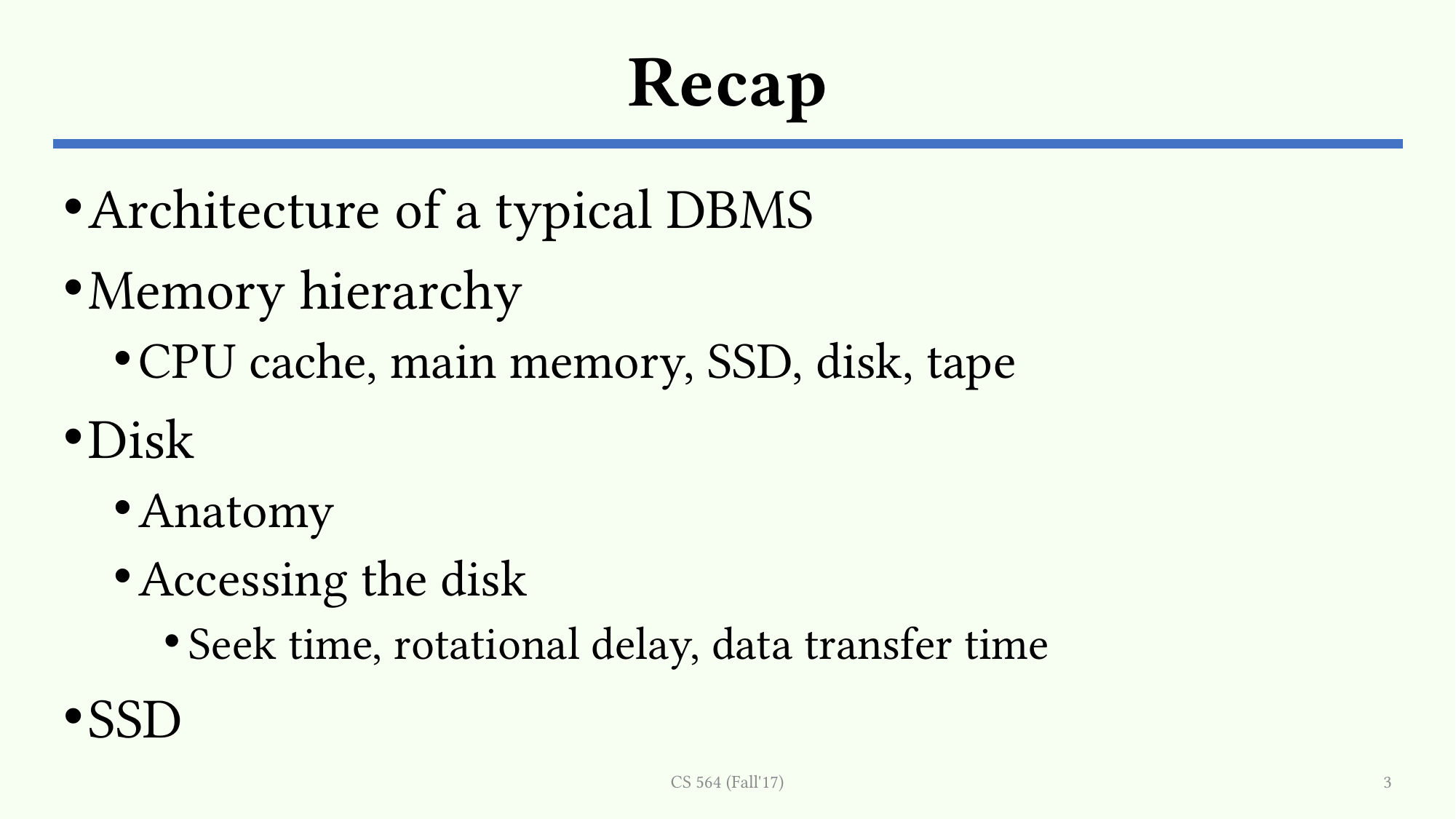

# Recap
Architecture of a typical DBMS
Memory hierarchy
CPU cache, main memory, SSD, disk, tape
Disk
Anatomy
Accessing the disk
Seek time, rotational delay, data transfer time
SSD
CS 564 (Fall'17)
3